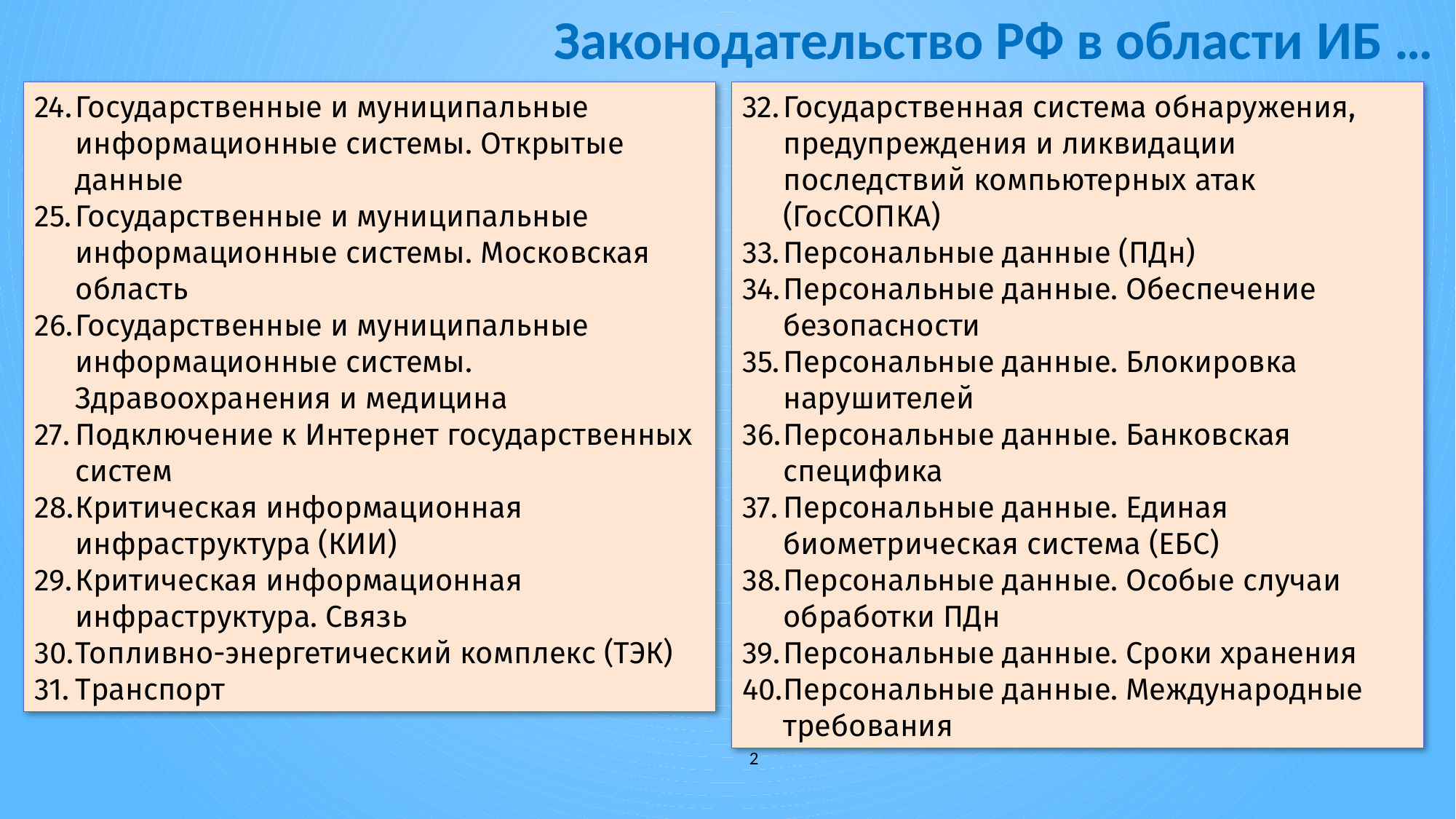

# Законодательство РФ в области ИБ …
Государственные и муниципальные информационные системы. Открытые данные
Государственные и муниципальные информационные системы. Московская область
Государственные и муниципальные информационные системы. Здравоохранения и медицина
Подключение к Интернет государственных систем
Критическая информационная инфраструктура (КИИ)
Критическая информационная инфраструктура. Связь
Топливно-энергетический комплекс (ТЭК)
Транспорт
Государственная система обнаружения, предупреждения и ликвидации последствий компьютерных атак (ГосСОПКА)
Персональные данные (ПДн)
Персональные данные. Обеспечение безопасности
Персональные данные. Блокировка нарушителей
Персональные данные. Банковская специфика
Персональные данные. Единая биометрическая система (ЕБС)
Персональные данные. Особые случаи обработки ПДн
Персональные данные. Сроки хранения
Персональные данные. Международные требования
2